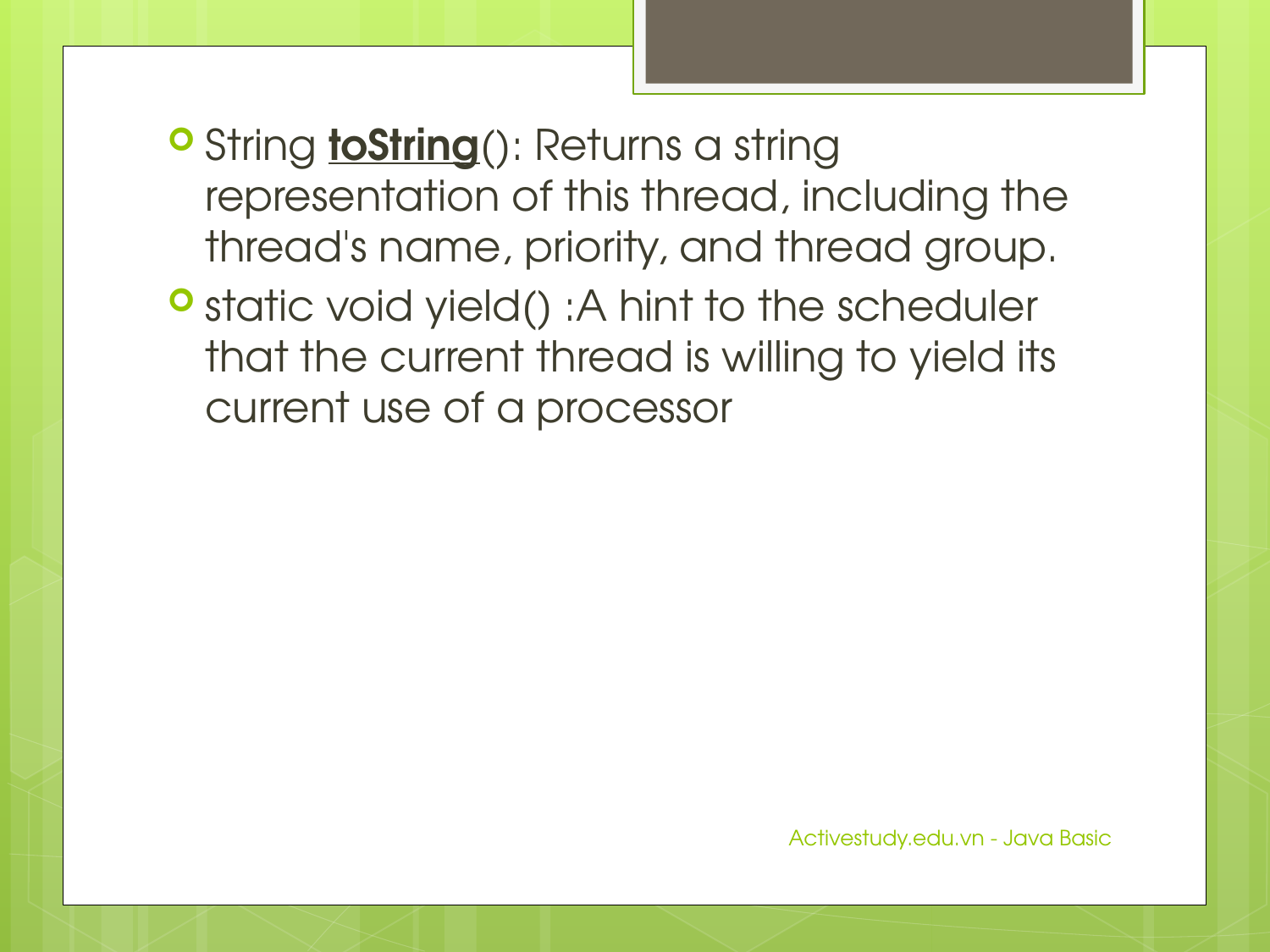

String toString(): Returns a string representation of this thread, including the thread's name, priority, and thread group.
static void yield() :A hint to the scheduler that the current thread is willing to yield its current use of a processor
Activestudy.edu.vn - Java Basic